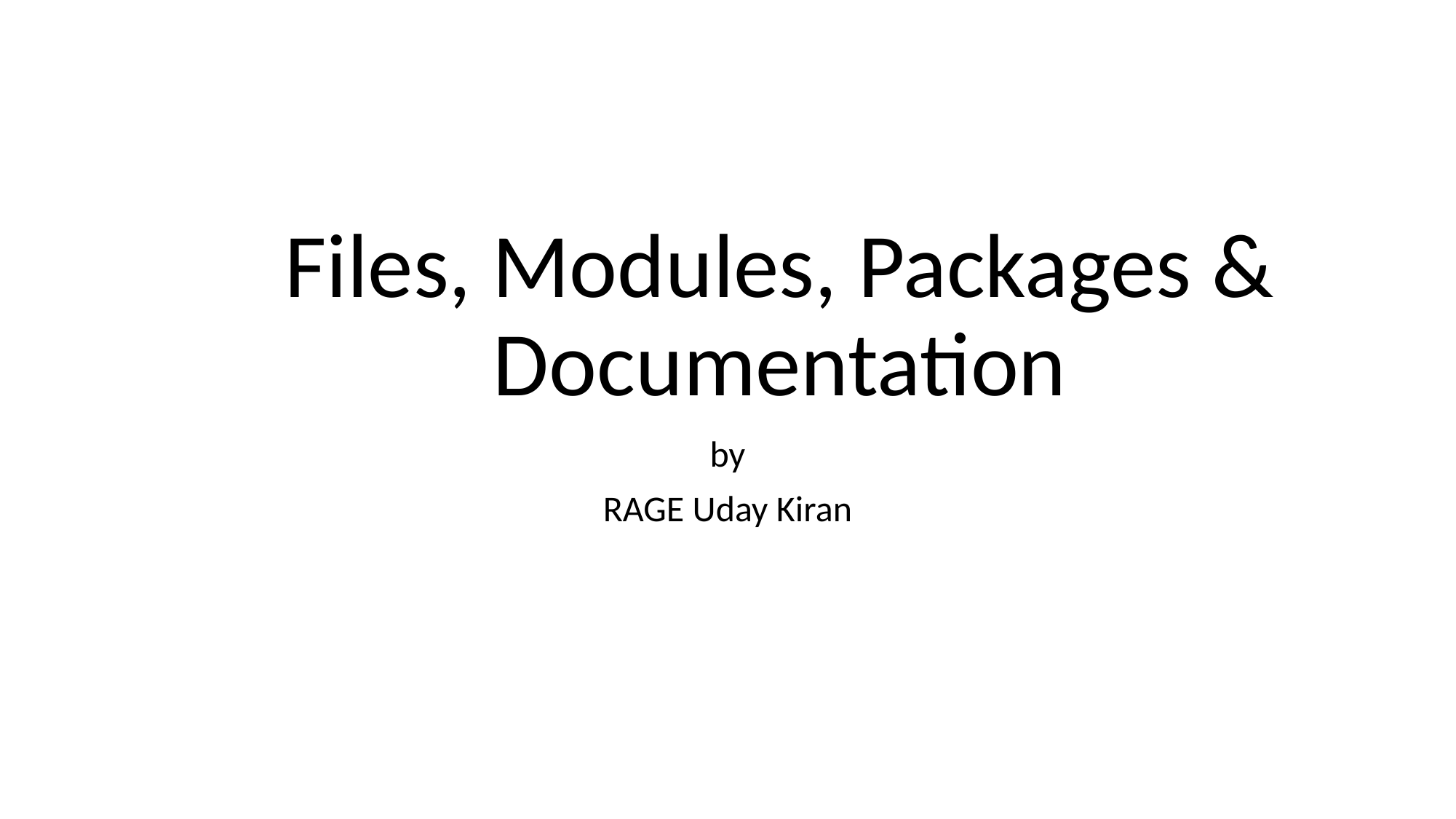

# Files, Modules, Packages & Documentation
by
RAGE Uday Kiran